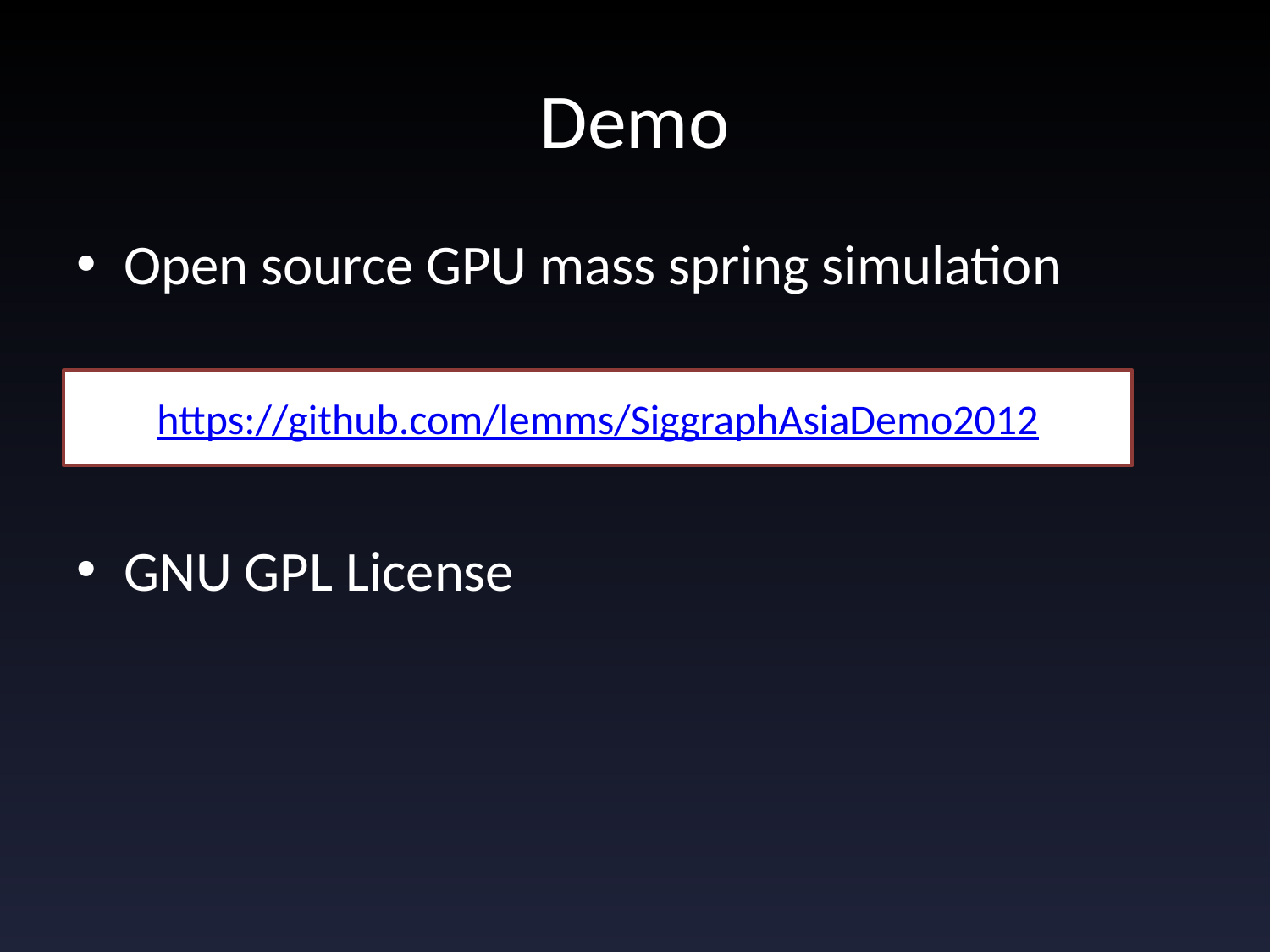

# Demo
Open source GPU mass spring simulation

https://github.com/lemms/SiggraphAsiaDemo2012

GNU GPL License
https://github.com/lemms/SiggraphAsiaDemo2012